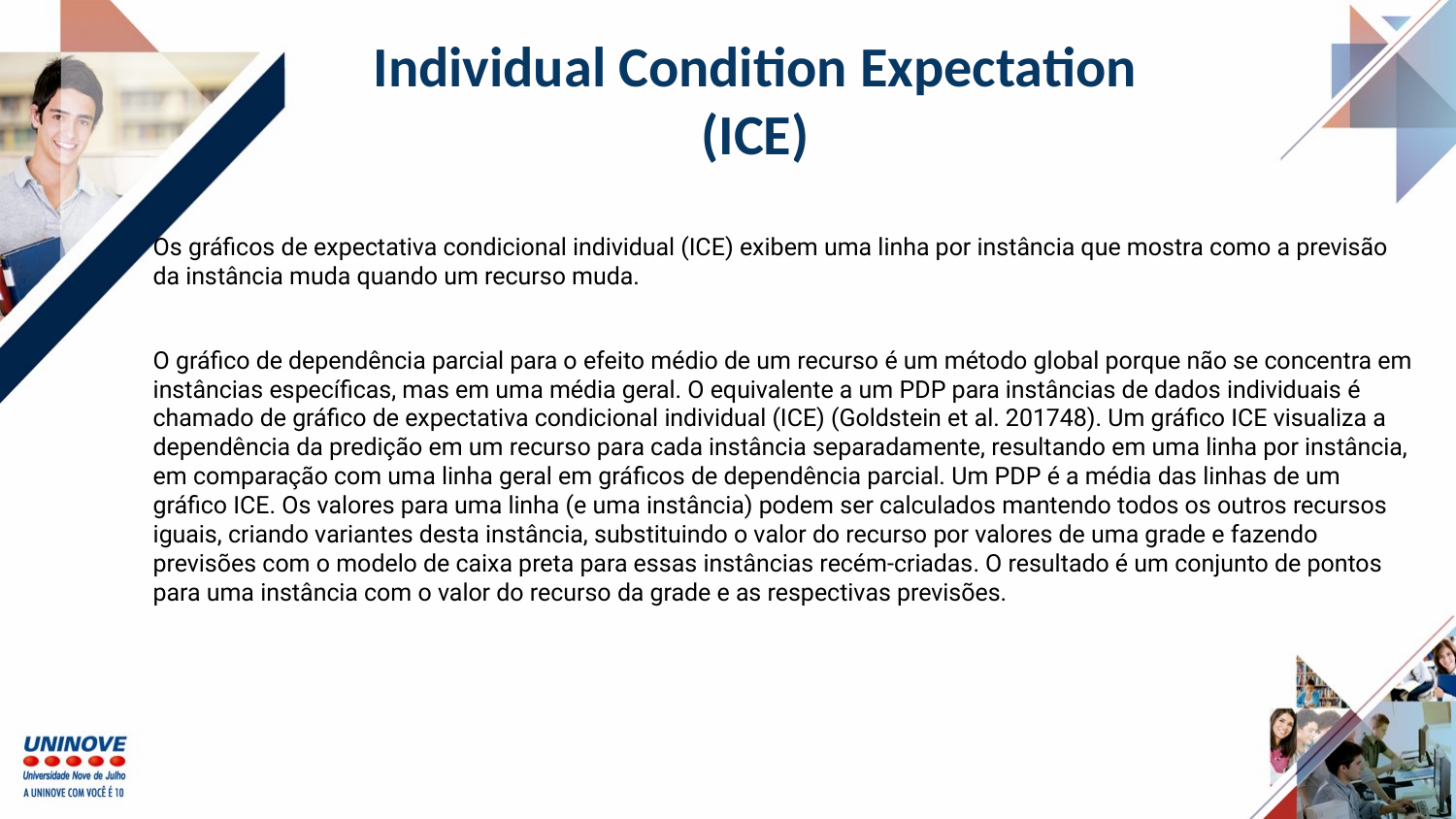

# Individual Condition Expectation (ICE)
Os gráficos de expectativa condicional individual (ICE) exibem uma linha por instância que mostra como a previsão da instância muda quando um recurso muda.

O gráfico de dependência parcial para o efeito médio de um recurso é um método global porque não se concentra em instâncias específicas, mas em uma média geral. O equivalente a um PDP para instâncias de dados individuais é chamado de gráfico de expectativa condicional individual (ICE) (Goldstein et al. 201748). Um gráfico ICE visualiza a dependência da predição em um recurso para cada instância separadamente, resultando em uma linha por instância, em comparação com uma linha geral em gráficos de dependência parcial. Um PDP é a média das linhas de um gráfico ICE. Os valores para uma linha (e uma instância) podem ser calculados mantendo todos os outros recursos iguais, criando variantes desta instância, substituindo o valor do recurso por valores de uma grade e fazendo previsões com o modelo de caixa preta para essas instâncias recém-criadas. O resultado é um conjunto de pontos para uma instância com o valor do recurso da grade e as respectivas previsões.